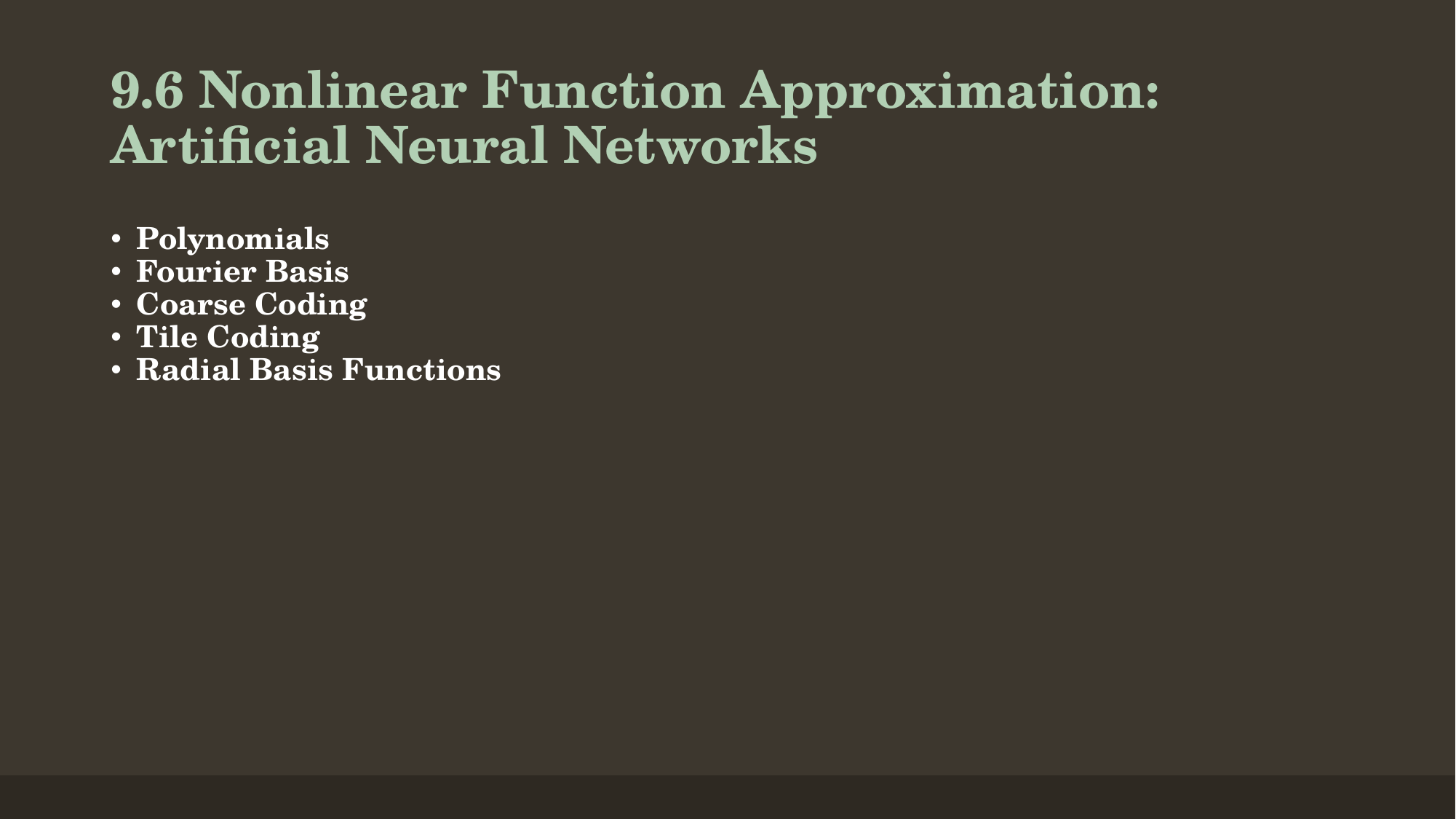

9.6 Nonlinear Function Approximation: Artificial Neural Networks
Polynomials
Fourier Basis
Coarse Coding
Tile Coding
Radial Basis Functions